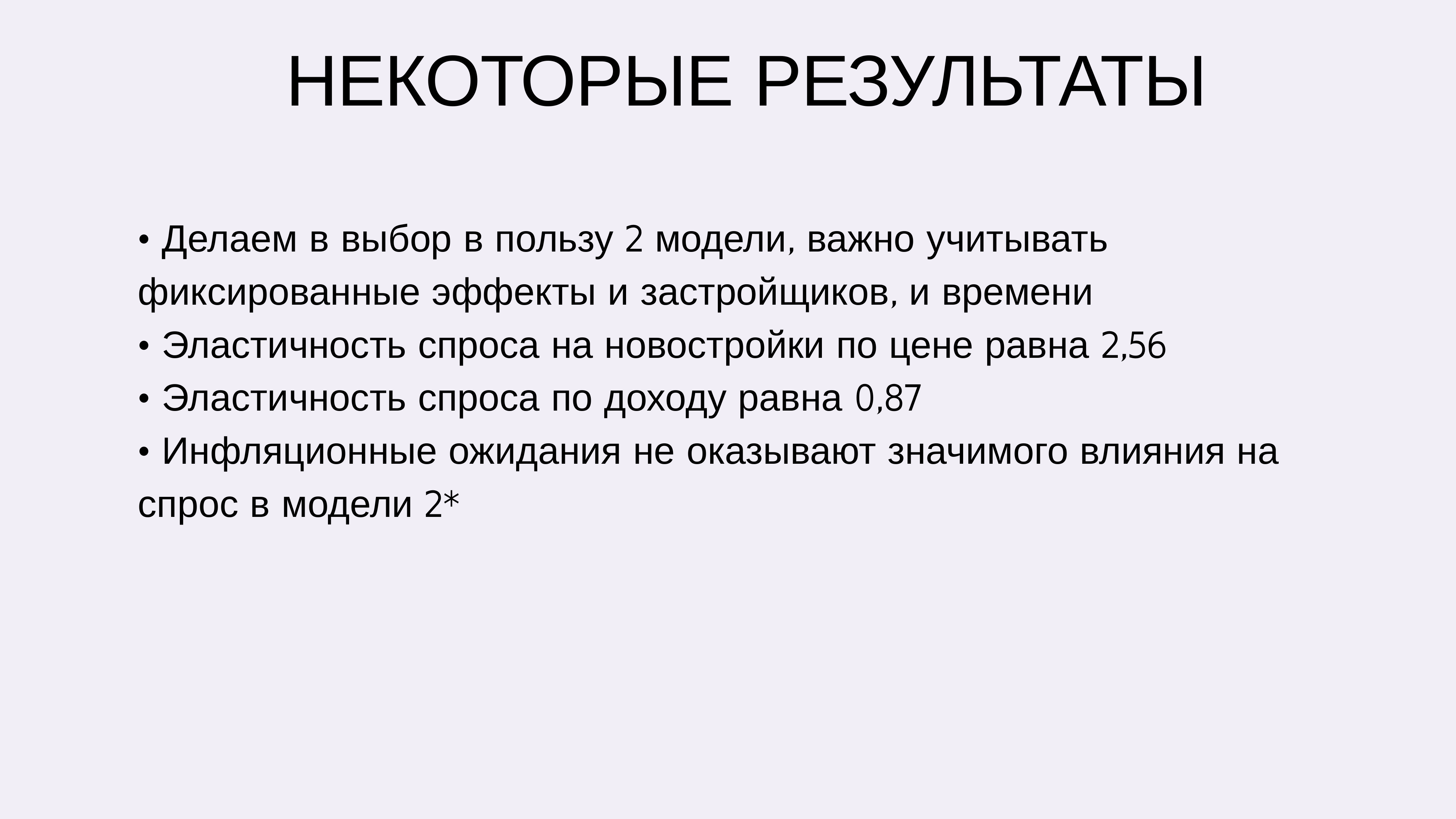

# Некоторые результаты
• Делаем в выбор в пользу 2 модели, важно учитывать фиксированные эффекты и застройщиков, и времени
• Эластичность спроса на новостройки по цене равна 2,56
• Эластичность спроса по доходу равна 0,87
• Инфляционные ожидания не оказывают значимого влияния на спрос в модели 2*